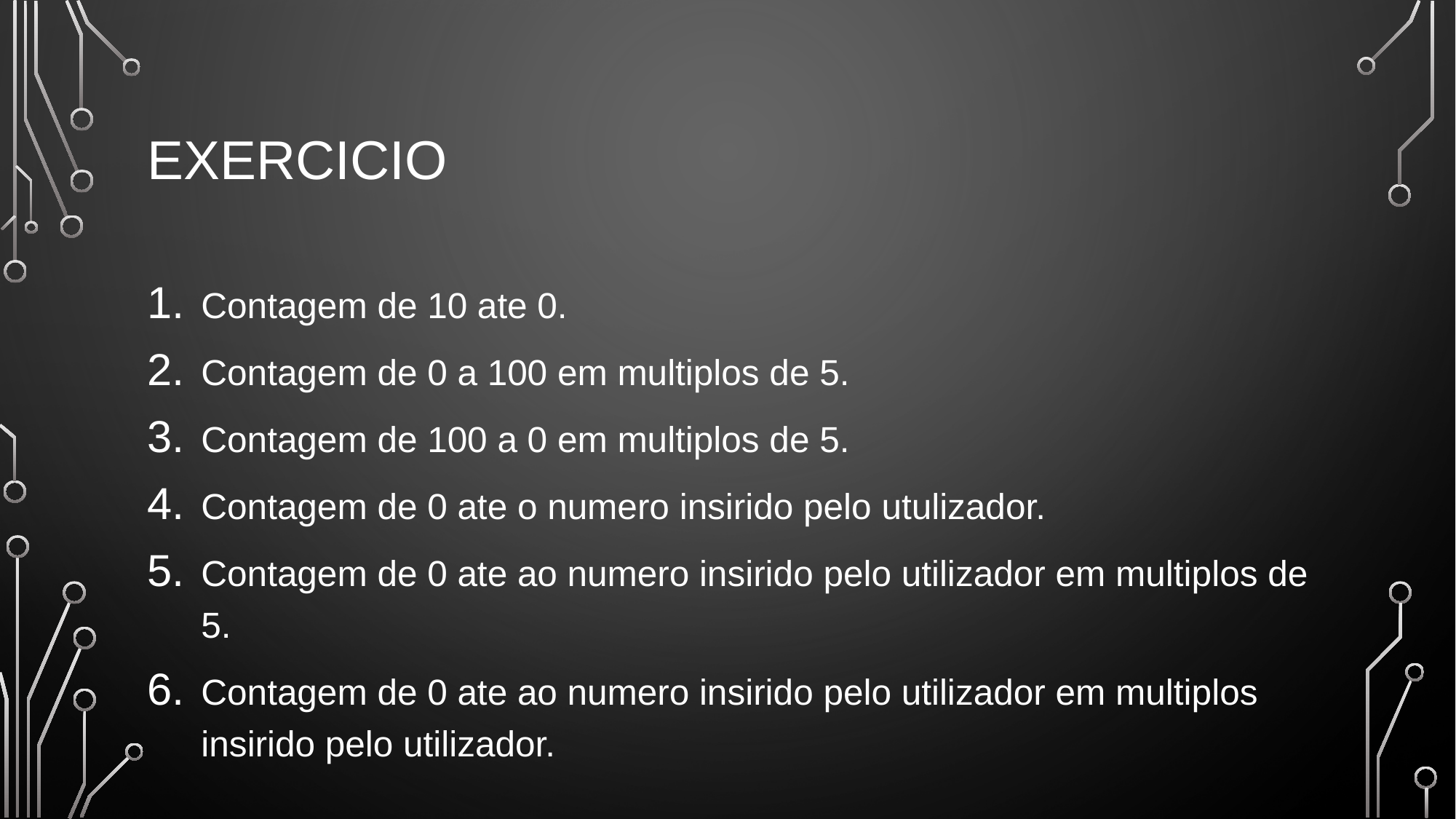

# exercicio
Contagem de 10 ate 0.
Contagem de 0 a 100 em multiplos de 5.
Contagem de 100 a 0 em multiplos de 5.
Contagem de 0 ate o numero insirido pelo utulizador.
Contagem de 0 ate ao numero insirido pelo utilizador em multiplos de 5.
Contagem de 0 ate ao numero insirido pelo utilizador em multiplos insirido pelo utilizador.